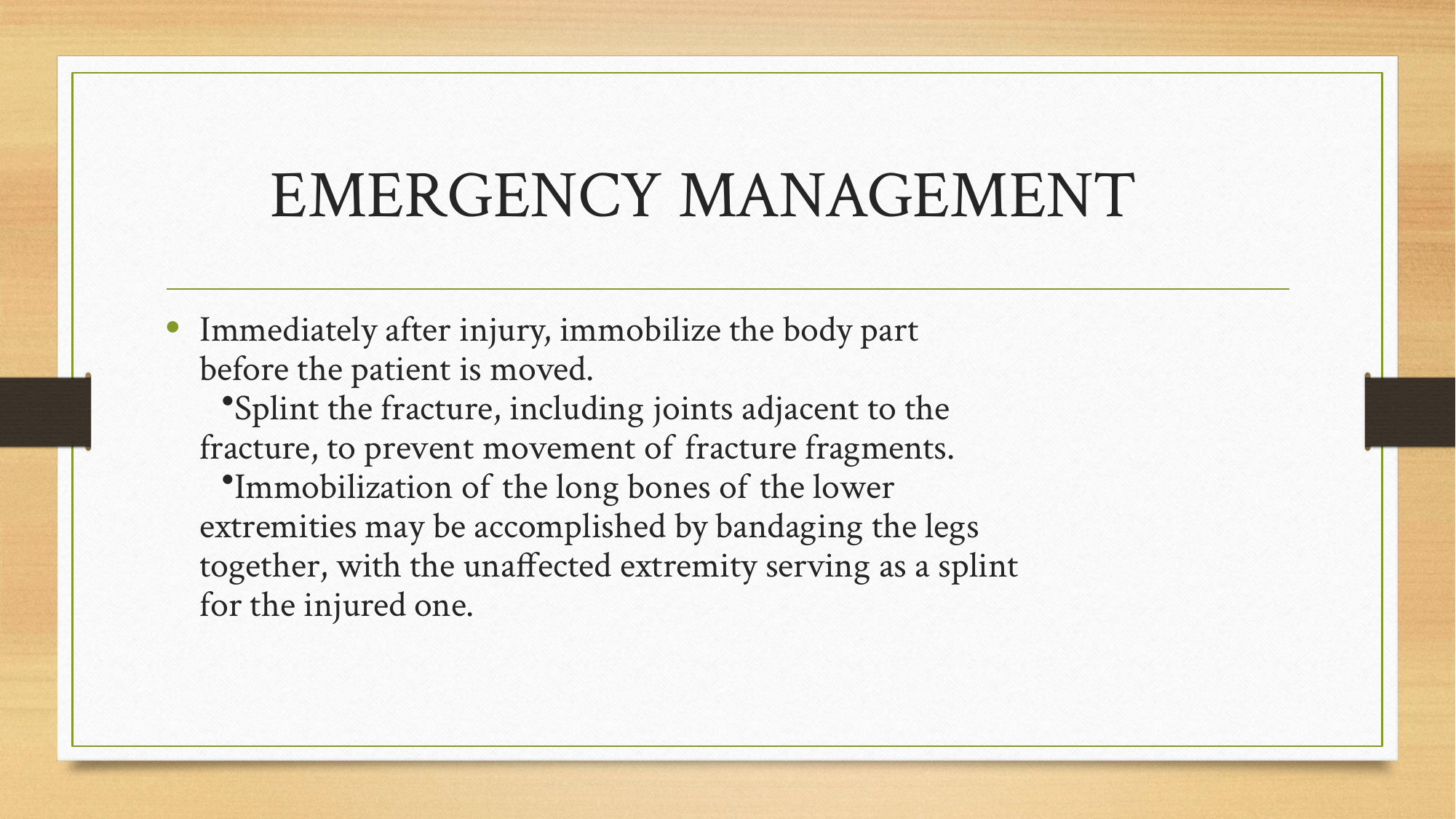

# EMERGENCY MANAGEMENT
Immediately after injury, immobilize the body part before the patient is moved.
Splint the fracture, including joints adjacent to the fracture, to prevent movement of fracture fragments.
Immobilization of the long bones of the lower extremities may be accomplished by bandaging the legs together, with the unaffected extremity serving as a splint for the injured one.